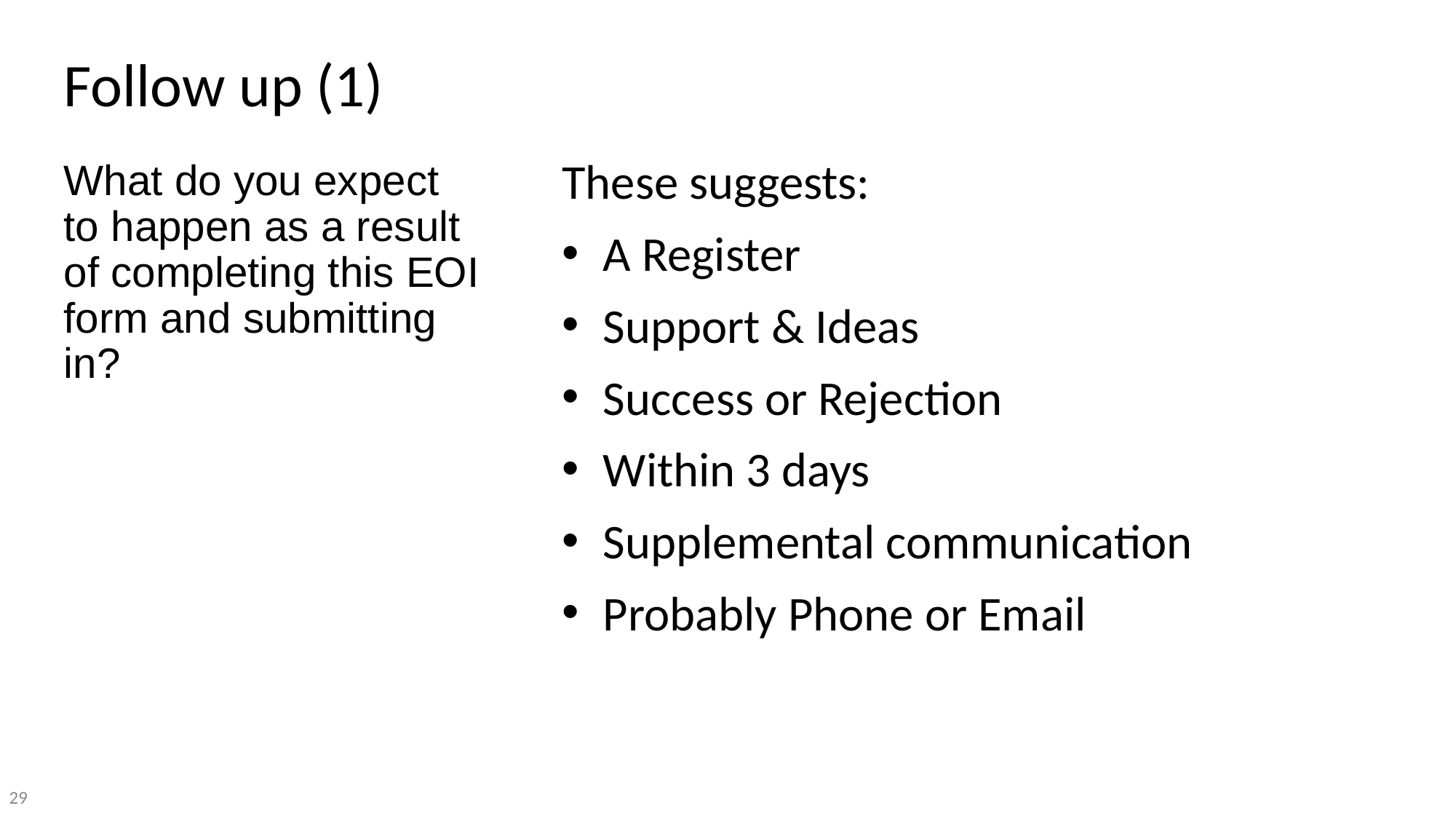

# Follow up (1)
These suggests:
A Register
Support & Ideas
Success or Rejection
Within 3 days
Supplemental communication
Probably Phone or Email
What do you expect to happen as a result of completing this EOI form and submitting in?

29